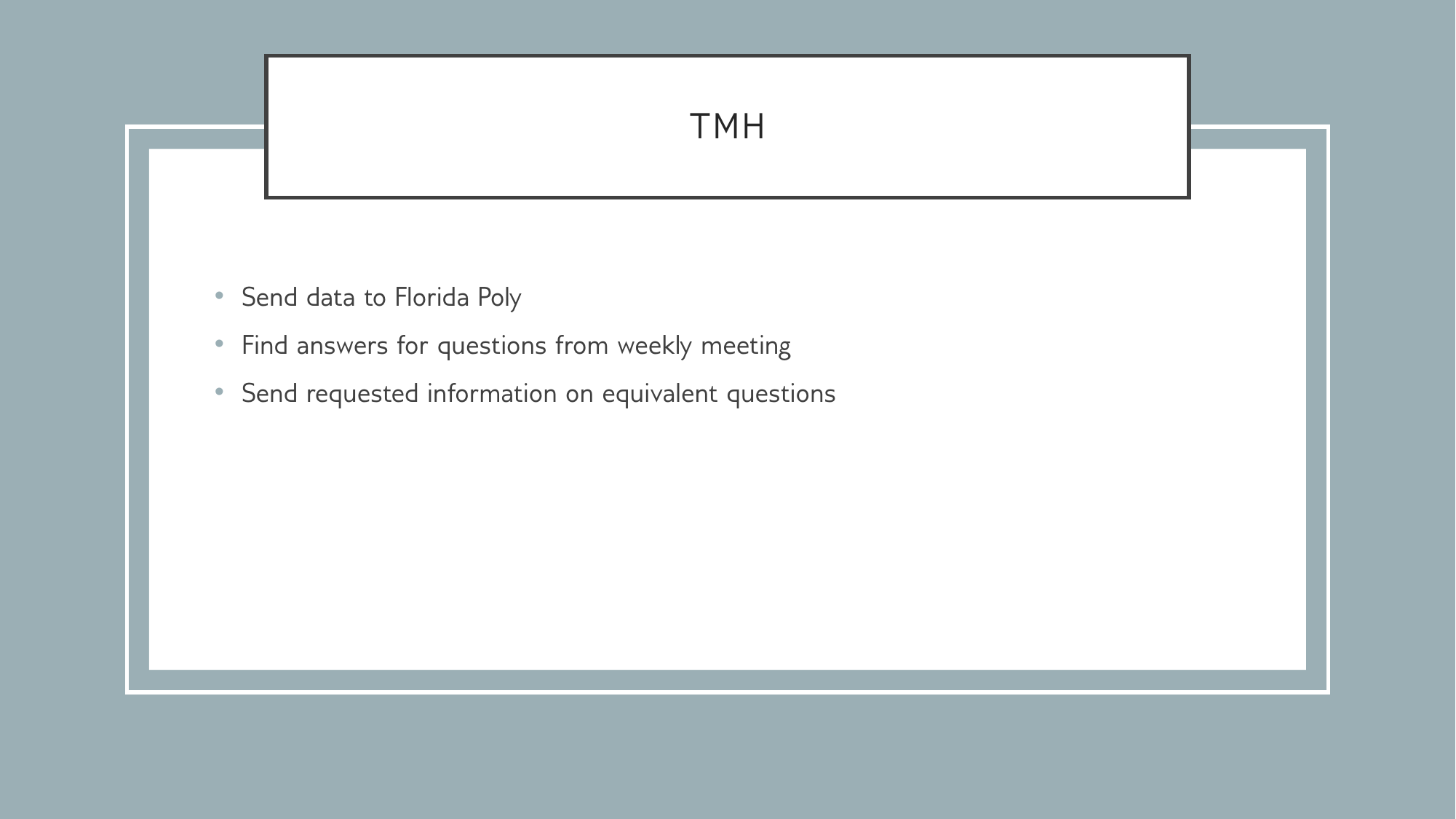

# TMH

Send data to Florida Poly
Find answers for questions from weekly meeting
Send requested information on equivalent questions